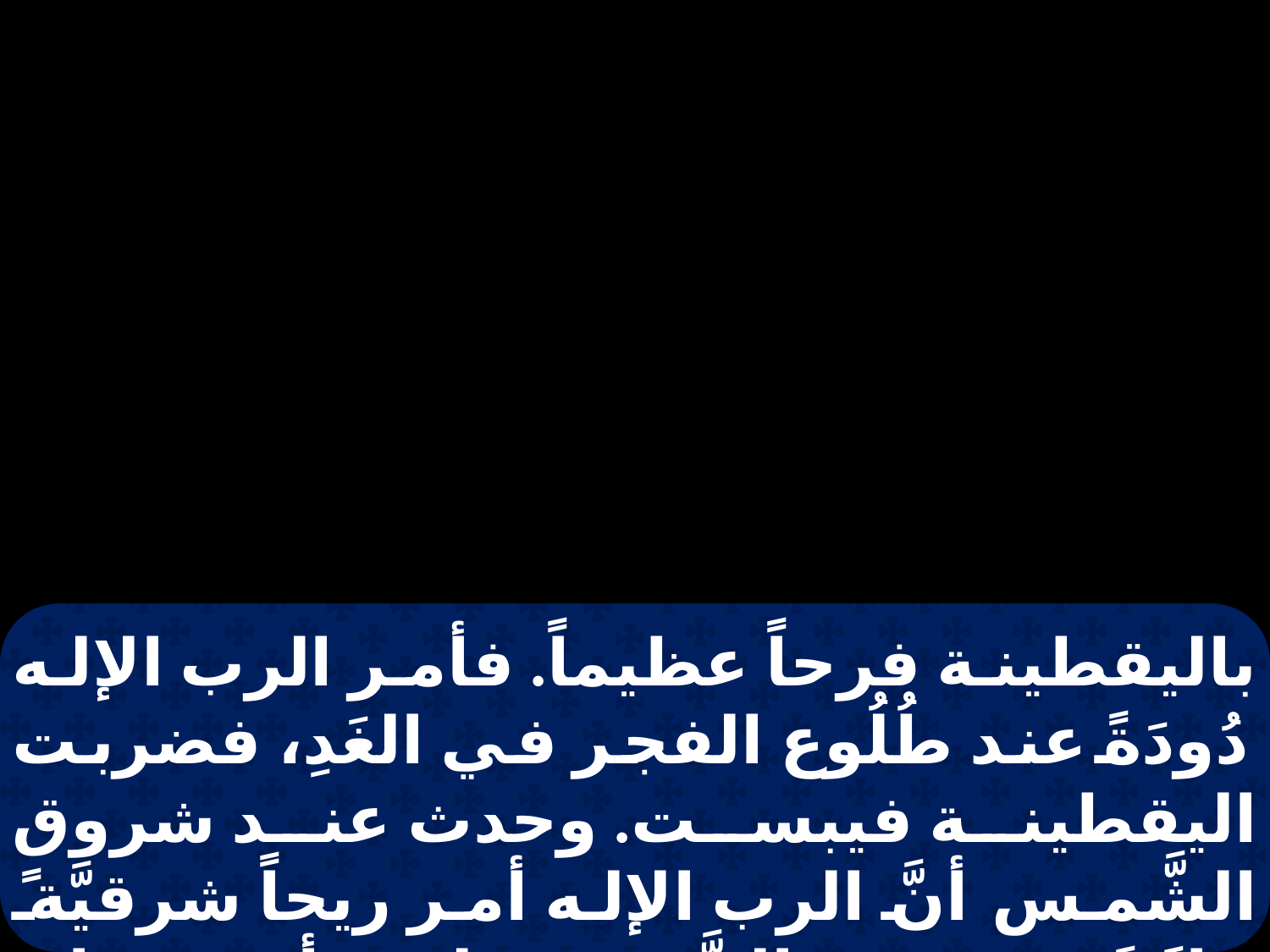

باليقطينة فرحاً عظيماً. فأمر الرب الإله دُودَةً عند طُلُوع الفجر في الغَدِ، فضربت اليقطينة فيبست. وحدث عند شروق الشَّمس أنَّ الرب الإله أمر ريحاً شرقيَّةً حارَّةً، فضربت الشَّمس على رأس يونان فصغر قلبه وفارقته نفسه.